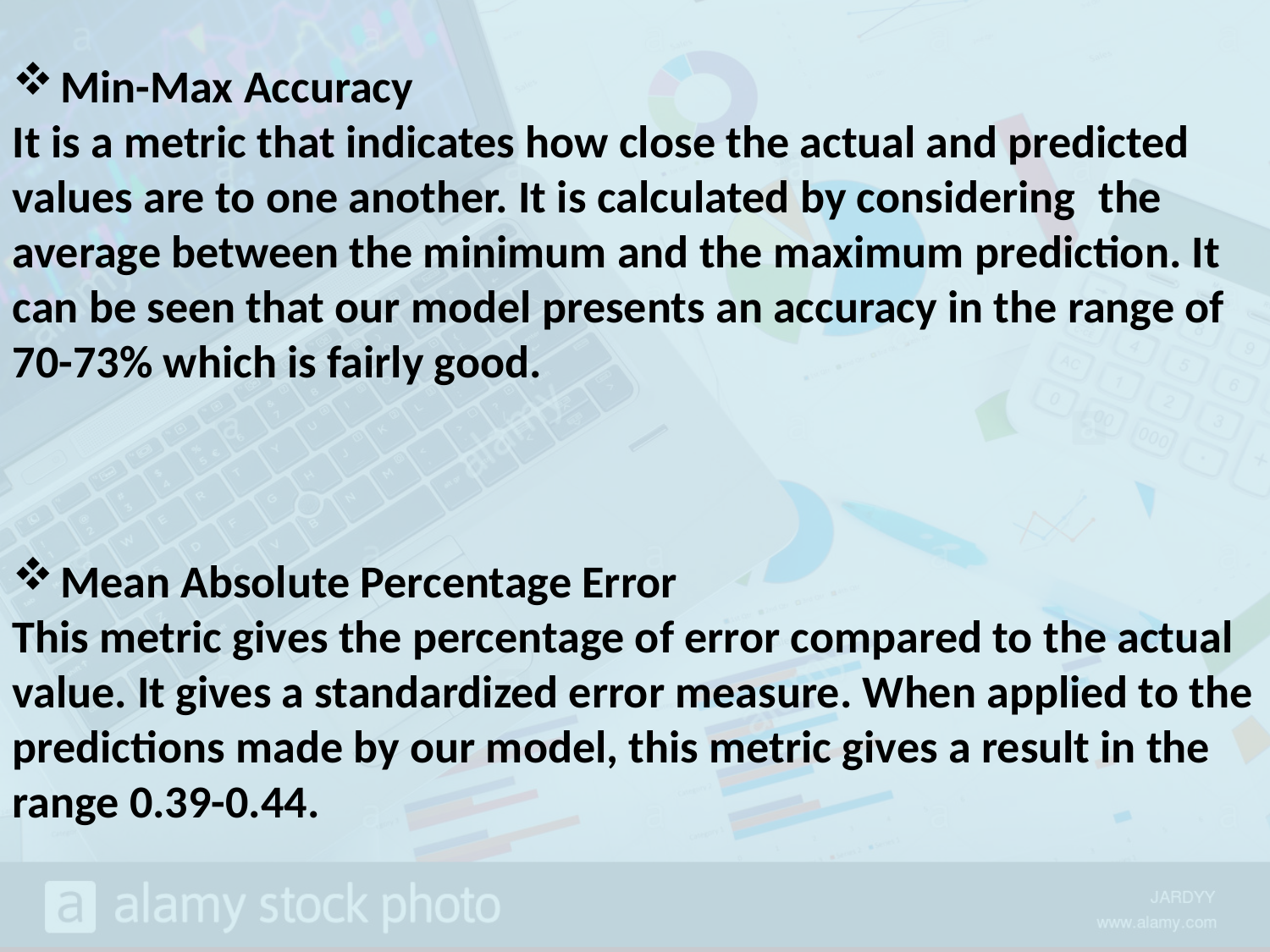

Min-Max Accuracy
It is a metric that indicates how close the actual and predicted values are to one another. It is calculated by considering  the average between the minimum and the maximum prediction. It can be seen that our model presents an accuracy in the range of 70-73% which is fairly good.

Mean Absolute Percentage Error
This metric gives the percentage of error compared to the actual value. It gives a standardized error measure. When applied to the predictions made by our model, this metric gives a result in the range 0.39-0.44.